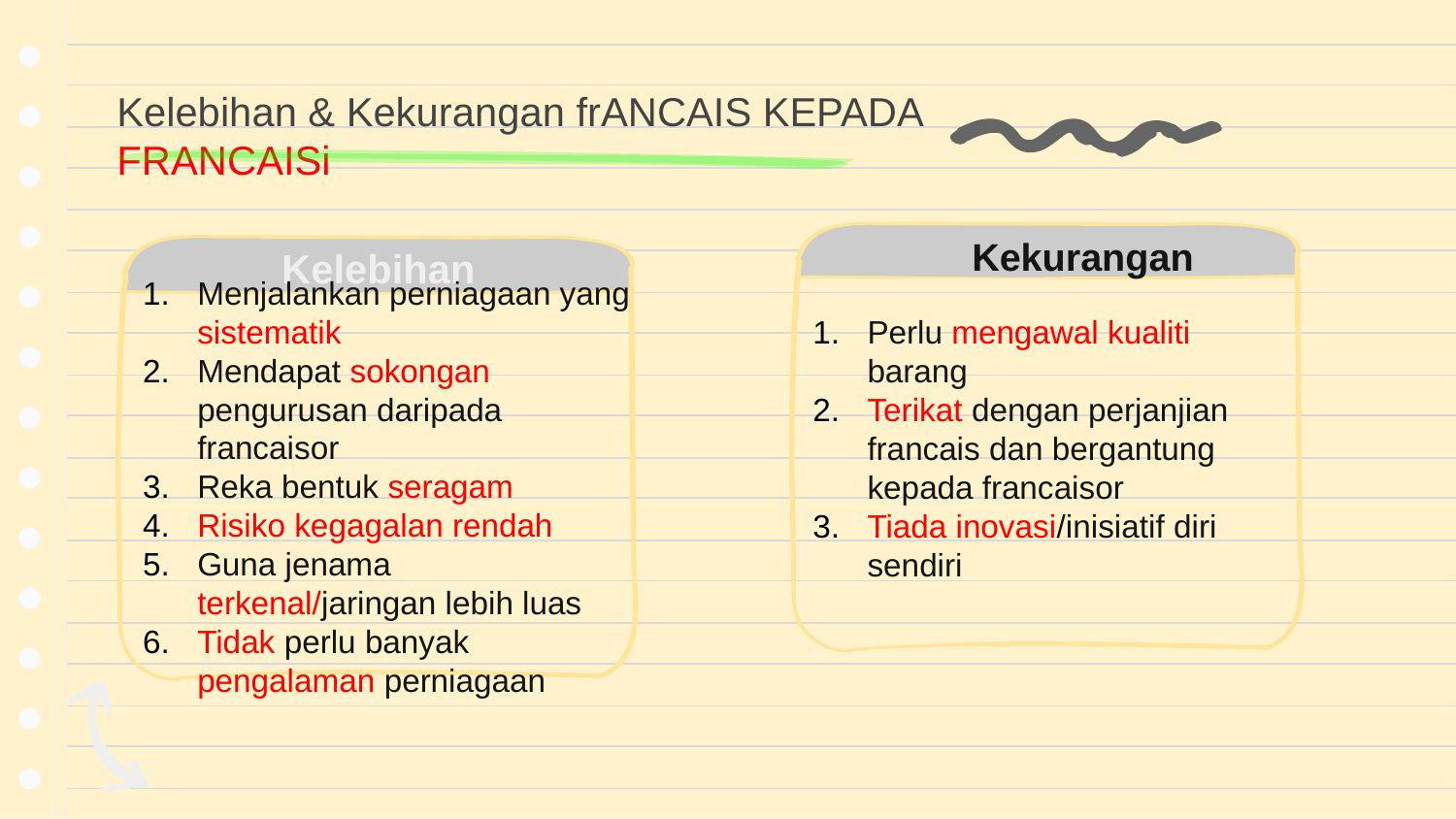

# Kelebihan & Kekurangan frANCAIS KEPADA FRANCAISi

Kekurangan

Kelebihan

Perlu mengawal kualiti barang
Terikat dengan perjanjian francais dan bergantung kepada francaisor
Tiada inovasi/inisiatif diri sendiri

Menjalankan perniagaan yang sistematik
Mendapat sokongan pengurusan daripada francaisor
Reka bentuk seragam
Risiko kegagalan rendah
Guna jenama terkenal/jaringan lebih luas
Tidak perlu banyak pengalaman perniagaan